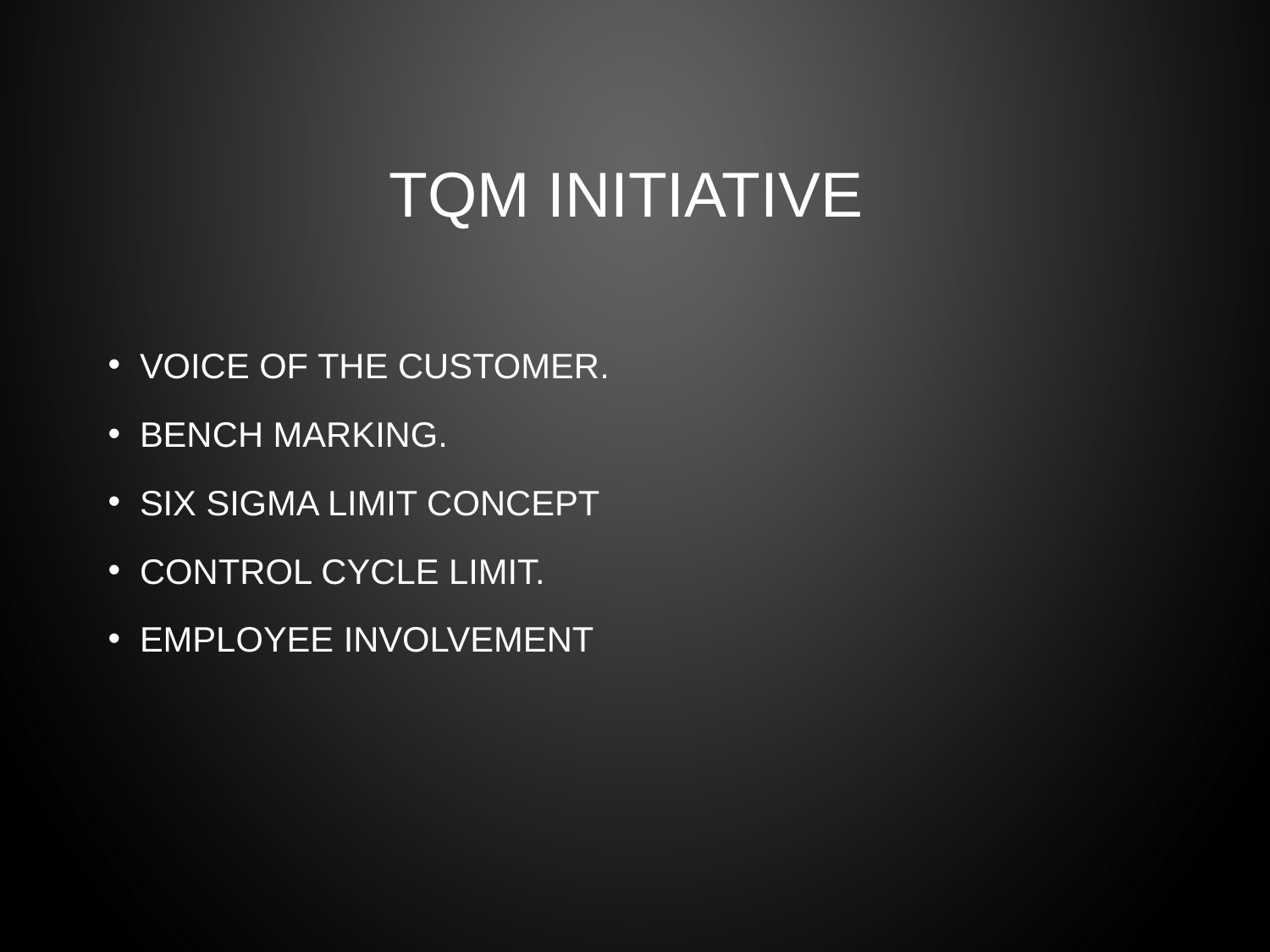

# TQM initiative
Voice of the customer.
Bench marking.
Six sigma limit concept
Control cycle limit.
Employee involvement